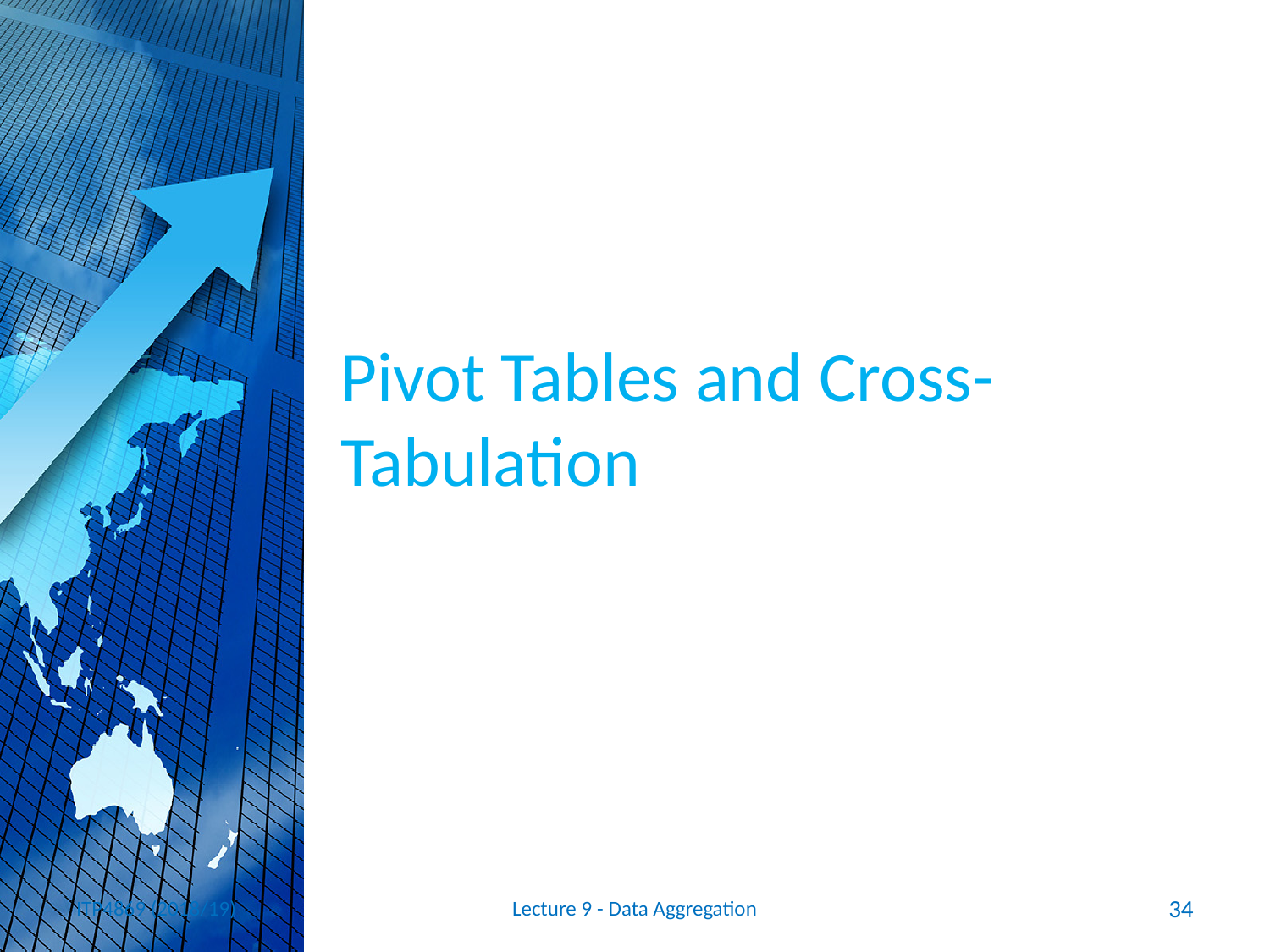

# Pivot Tables and Cross-Tabulation
ITP4869 (2018/19)
Lecture 9 - Data Aggregation
34